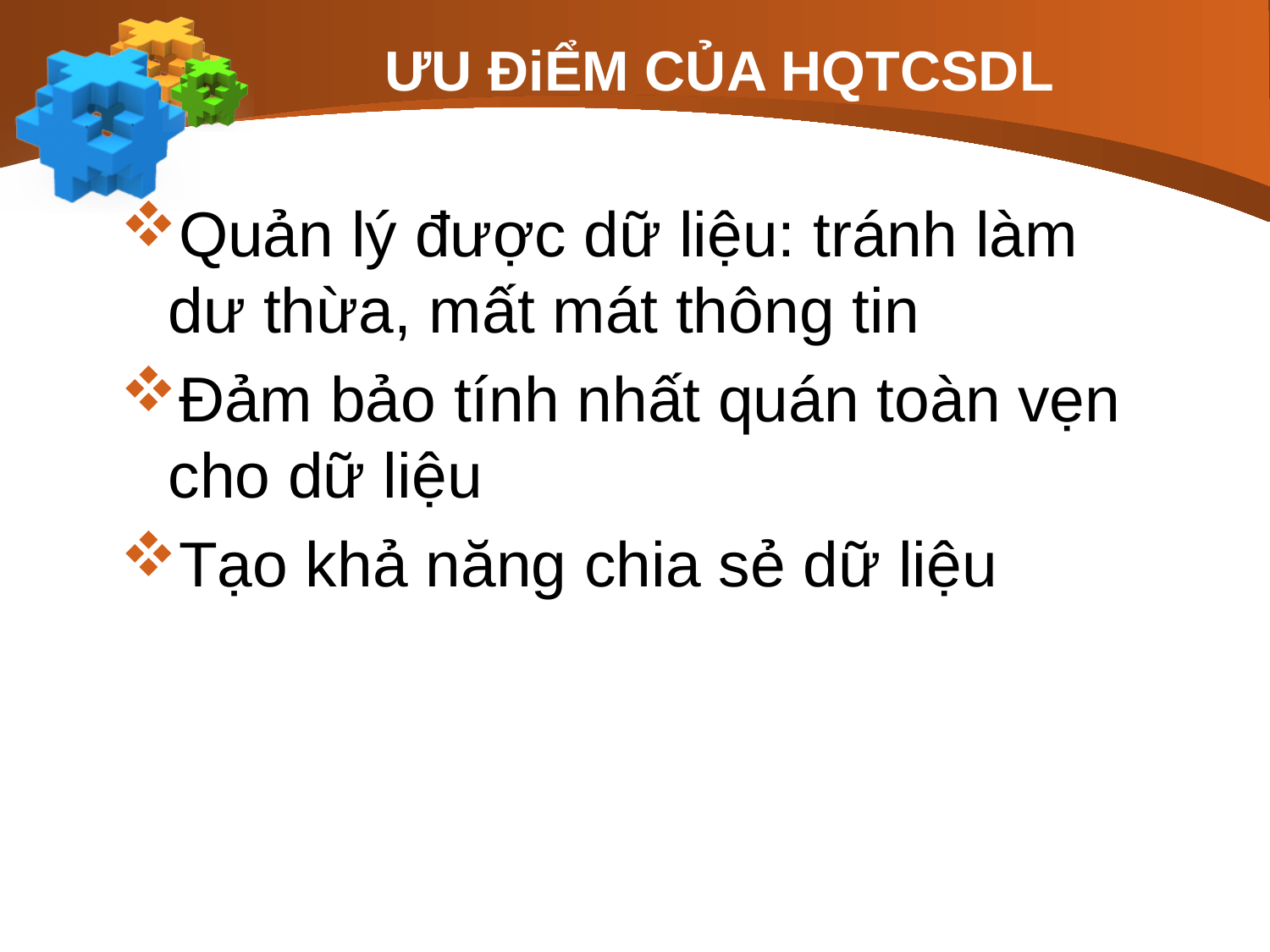

# ƯU ĐiỂM CỦA HQTCSDL
Quản lý được dữ liệu: tránh làm dư thừa, mất mát thông tin
Đảm bảo tính nhất quán toàn vẹn cho dữ liệu
Tạo khả năng chia sẻ dữ liệu